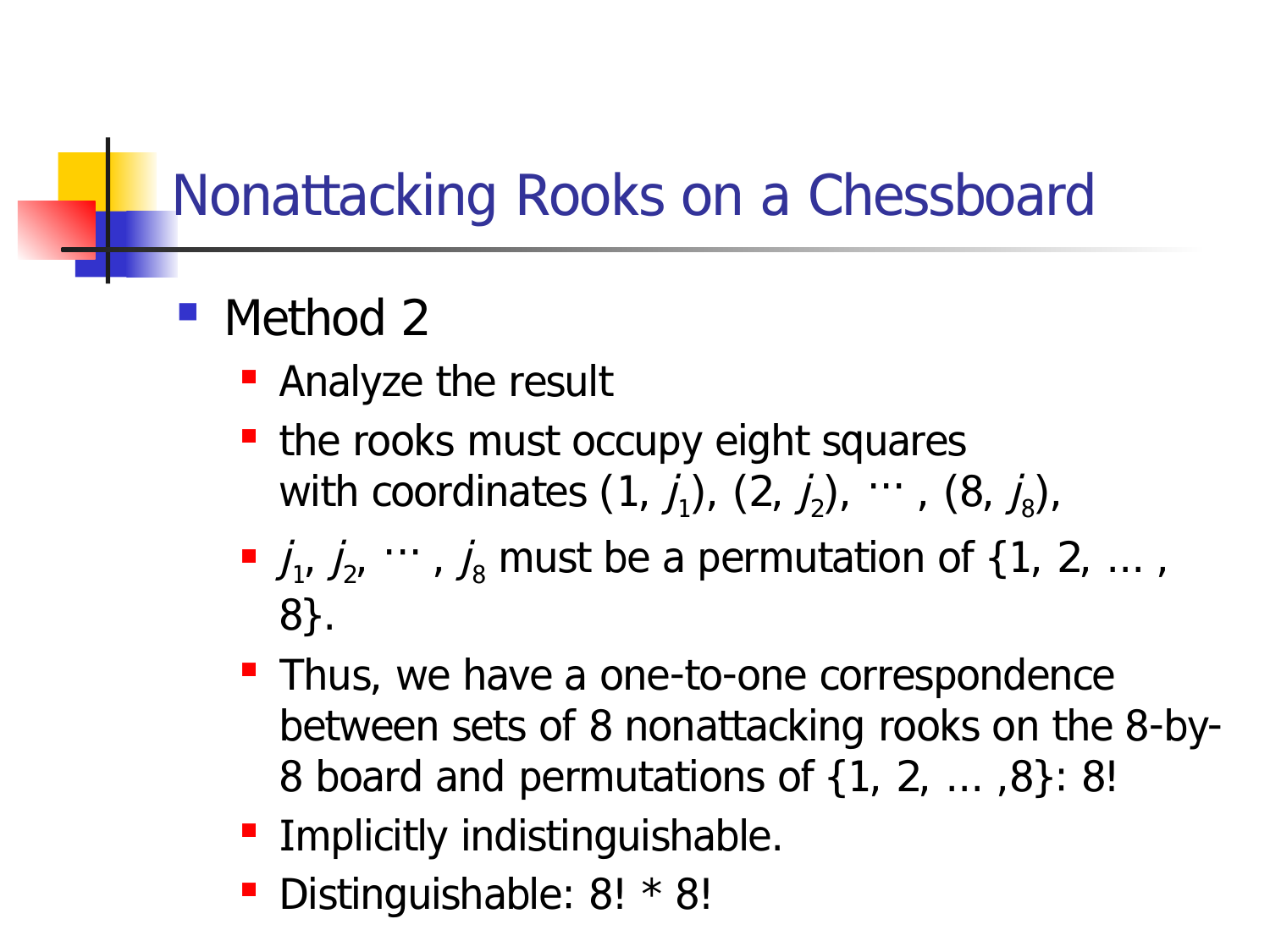

# Nonattacking Rooks on a Chessboard
Method 2
Analyze the result
the rooks must occupy eight squares
with coordinates (1, j1), (2, j2), ··· , (8, j8),
j1, j2, ··· , j8 must be a permutation of {1, 2, ... , 8}.
Thus, we have a one-to-one correspondence between sets of 8 nonattacking rooks on the 8-by-8 board and permutations of {1, 2, ... ,8}: 8!
Implicitly indistinguishable.
Distinguishable: 8! * 8!